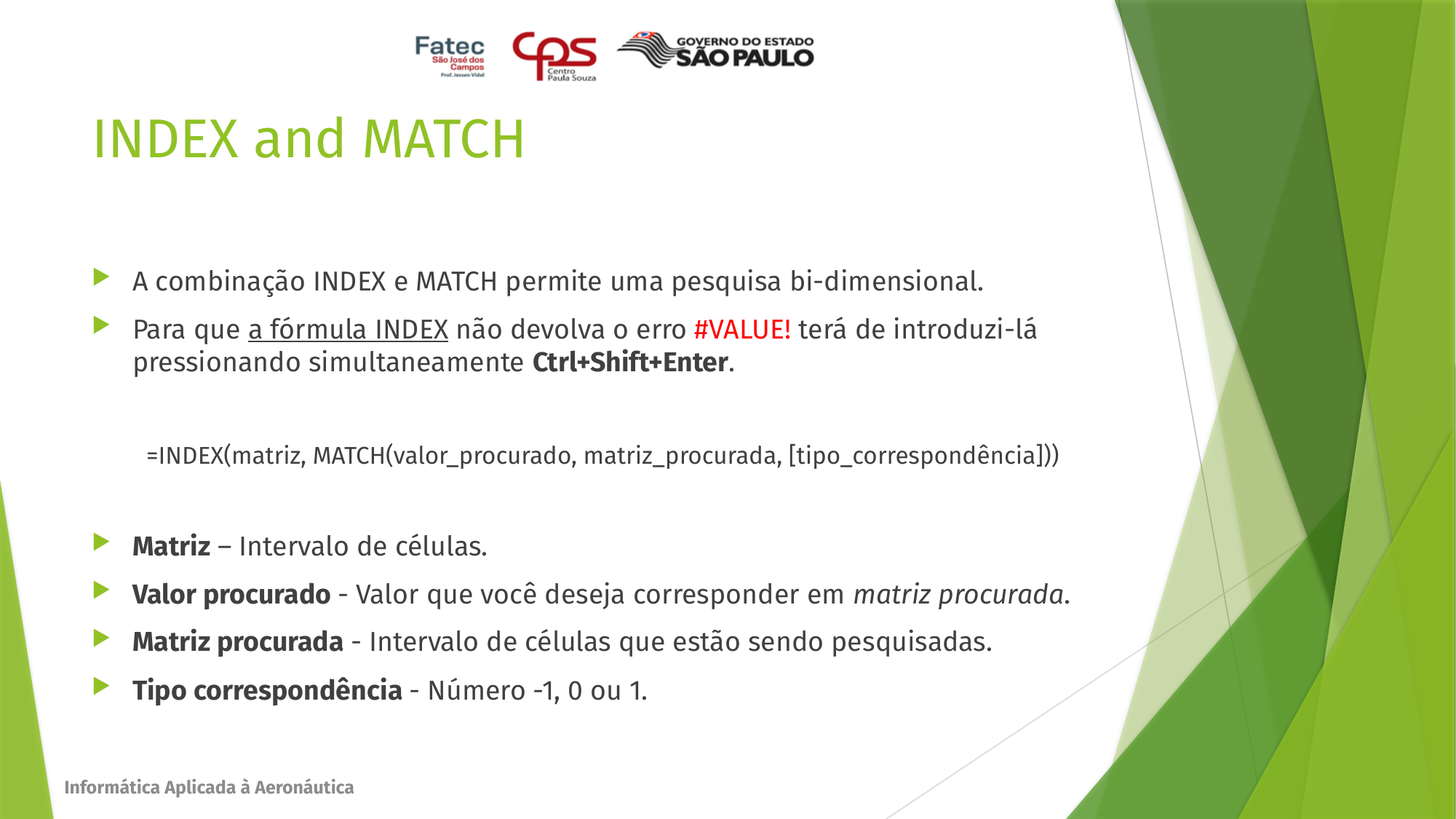

# INDEX and MATCH
A combinação INDEX e MATCH permite uma pesquisa bi-dimensional.
Para que a fórmula INDEX não devolva o erro #VALUE! terá de introduzi-lá pressionando simultaneamente Ctrl+Shift+Enter.

=INDEX(matriz, MATCH(valor_procurado, matriz_procurada, [tipo_correspondência]))

Matriz – Intervalo de células.
Valor procurado - Valor que você deseja corresponder em matriz procurada.
Matriz procurada - Intervalo de células que estão sendo pesquisadas.
Tipo correspondência - Número -1, 0 ou 1.